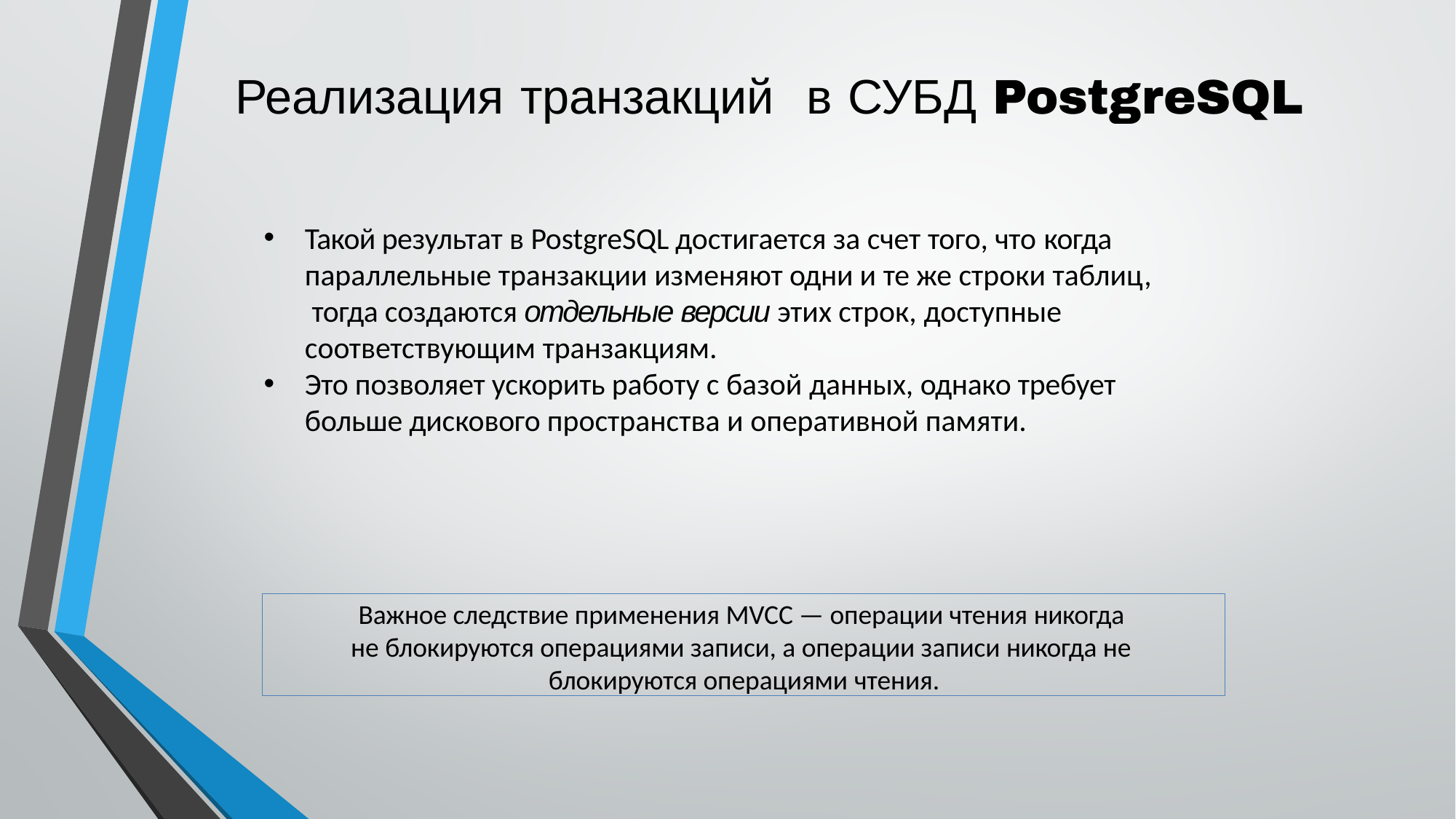

# Реализация транзакций  в СУБД PostgreSQL
Такой результат в PostgreSQL достигается за счет того, что когда параллельные транзакции изменяют одни и те же строки таблиц,  тогда создаются отдельные версии этих строк, доступные соответствующим транзакциям.
Это позволяет ускорить работу с базой данных, однако требует  больше дискового пространства и оперативной памяти.
Важное следствие применения MVCC — операции чтения никогда  не блокируются операциями записи, а операции записи никогда не  блокируются операциями чтения.